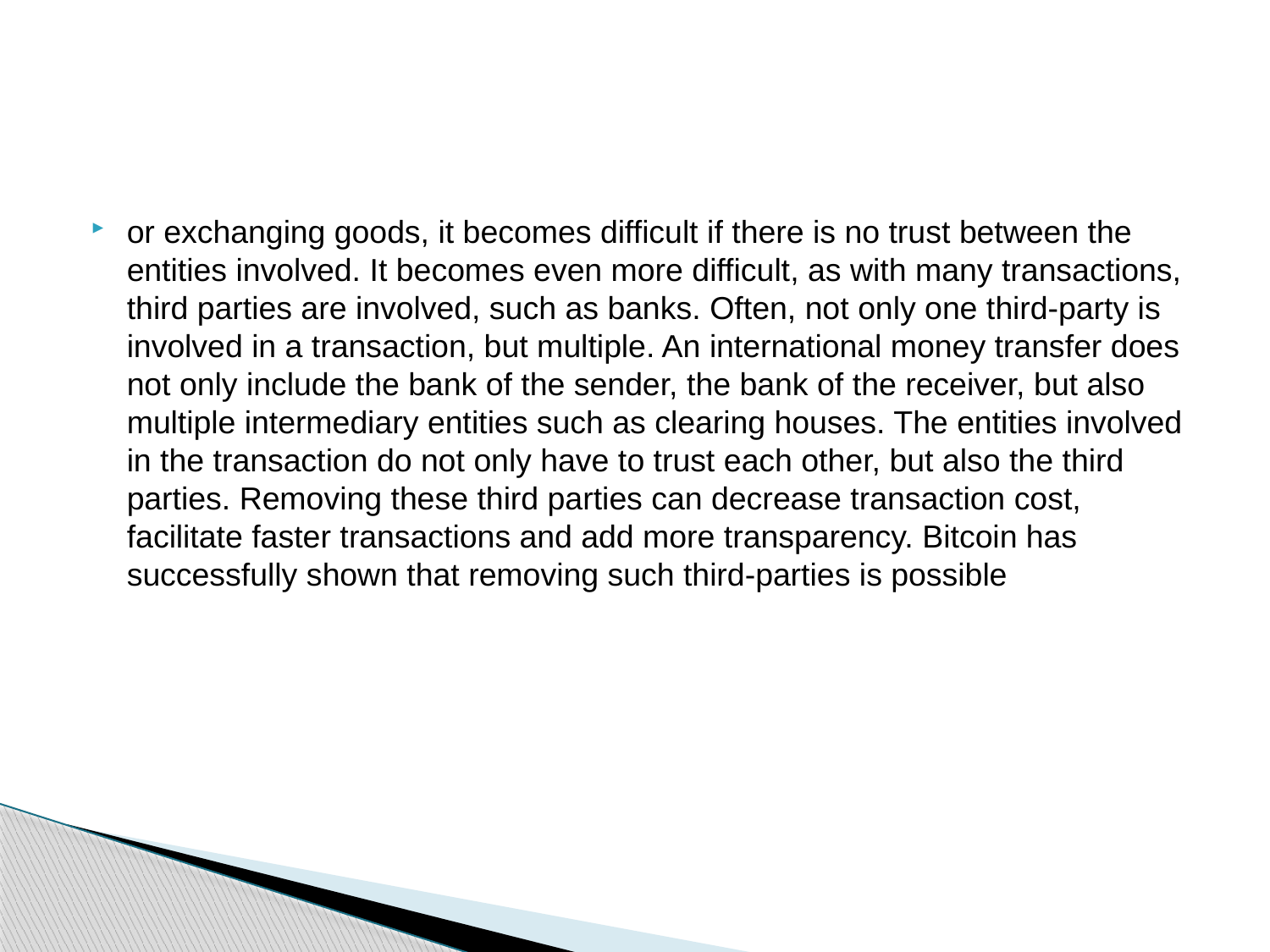

#
or exchanging goods, it becomes difficult if there is no trust between the entities involved. It becomes even more difficult, as with many transactions, third parties are involved, such as banks. Often, not only one third-party is involved in a transaction, but multiple. An international money transfer does not only include the bank of the sender, the bank of the receiver, but also multiple intermediary entities such as clearing houses. The entities involved in the transaction do not only have to trust each other, but also the third parties. Removing these third parties can decrease transaction cost, facilitate faster transactions and add more transparency. Bitcoin has successfully shown that removing such third-parties is possible